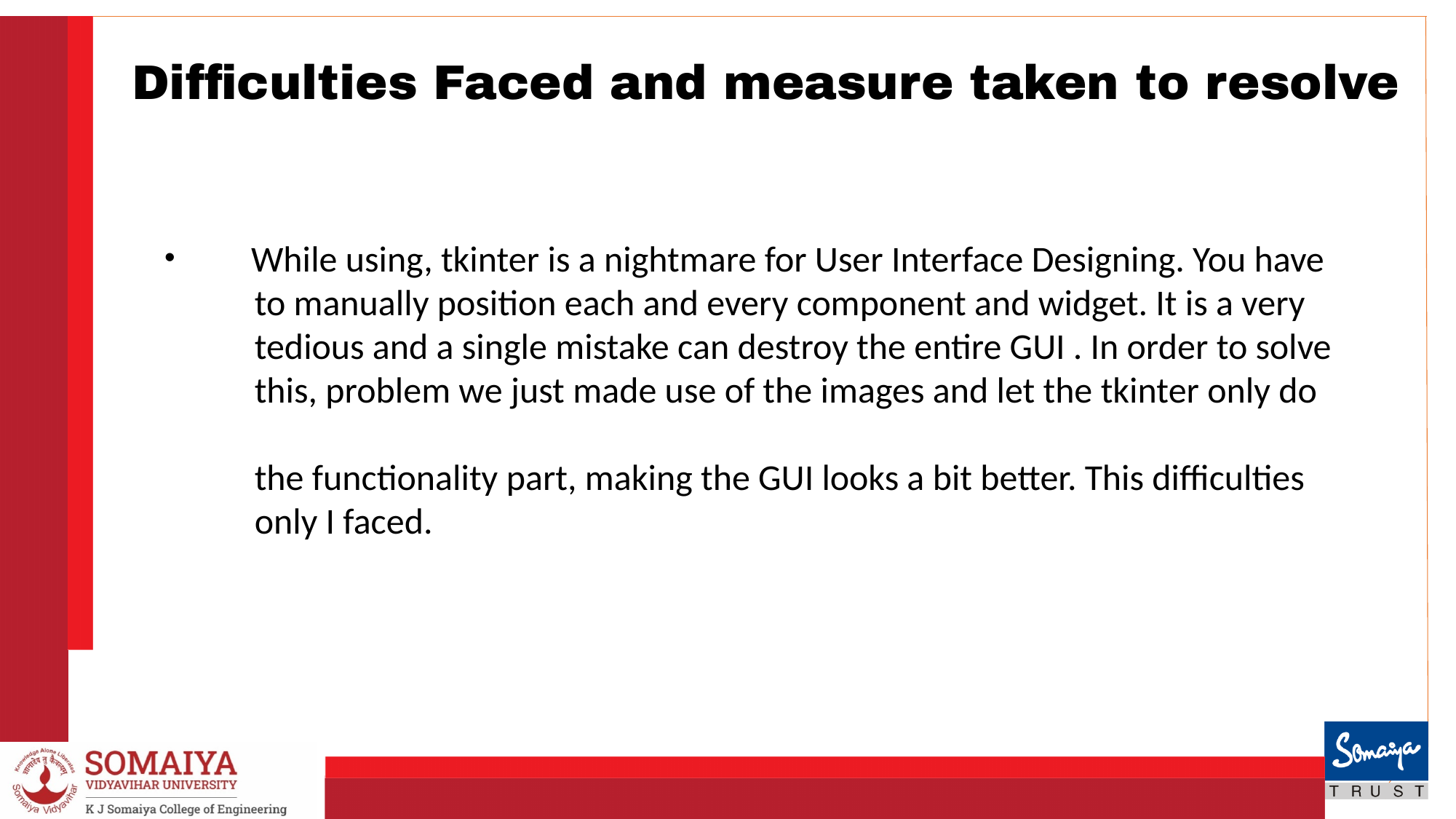

Difficulties Faced and measure taken to resolve

           While using, tkinter is a nightmare for User Interface Designing. You have
           to manually position each and every component and widget. It is a very
           tedious and a single mistake can destroy the entire GUI . In order to solve
           this, problem we just made use of the images and let the tkinter only do
           the functionality part, making the GUI looks a bit better. This difficulties
           only I faced.